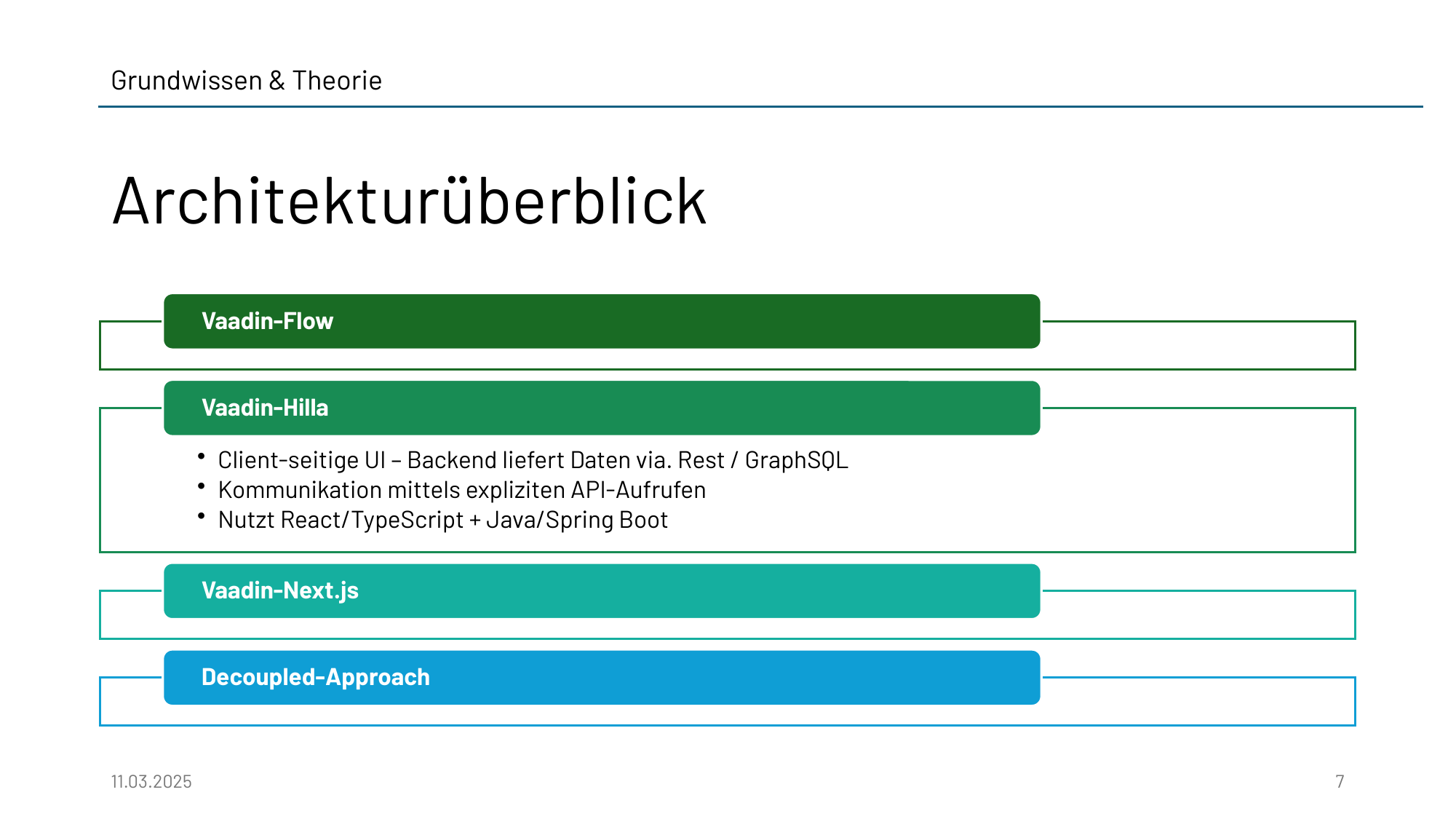

Grundwissen & Theorie
# Architekturüberblick
Vaadin-Flow
Client-seitige UI – Backend liefert Daten via. Rest / GraphSQL
Kommunikation mittels expliziten API-Aufrufen
Nutzt React/TypeScript + Java/Spring Boot
Vaadin-Hilla
Vaadin-Next.js
Decoupled-Approach
11.03.2025
7